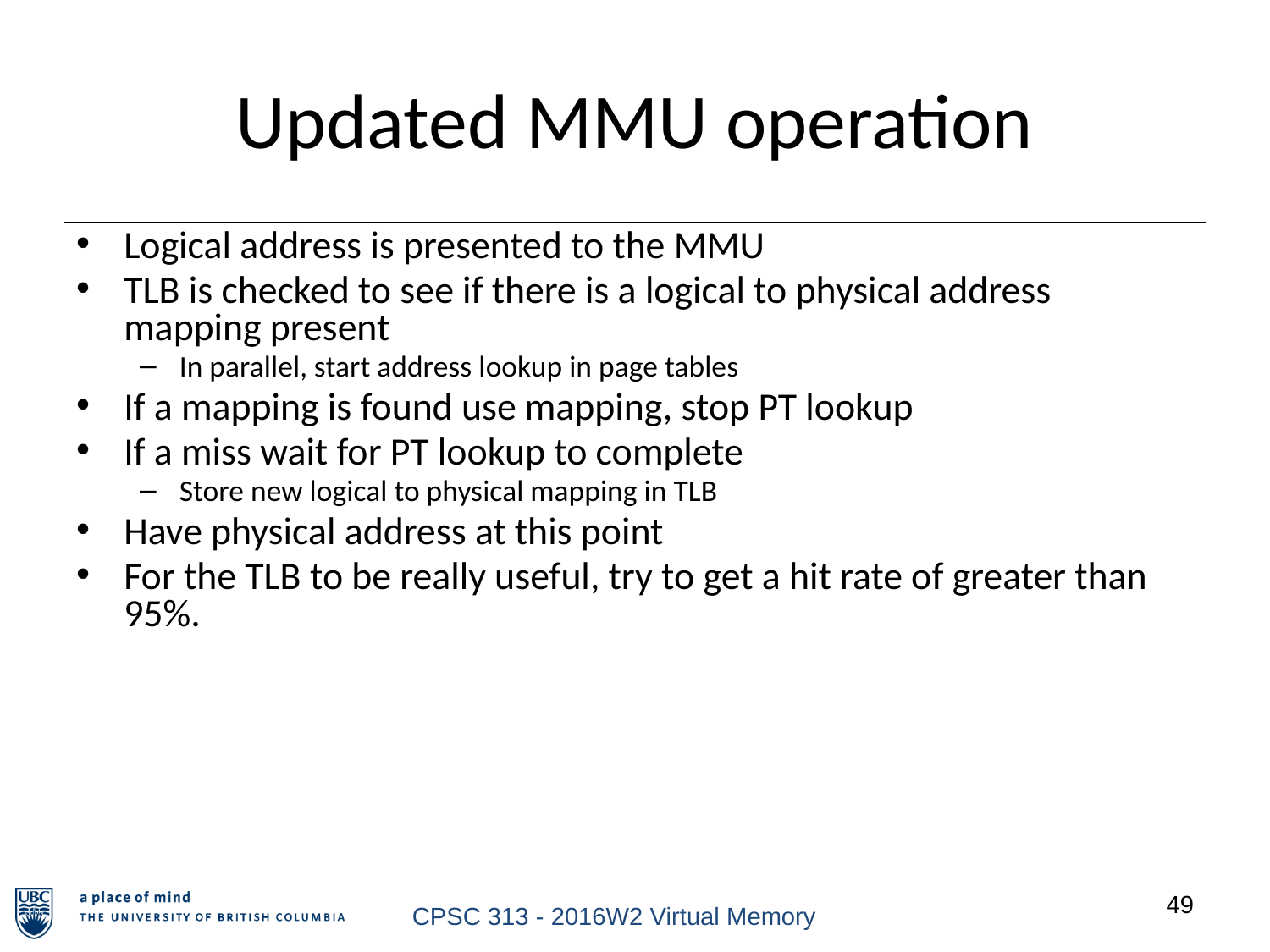

Updated MMU operation
Logical address is presented to the MMU
TLB is checked to see if there is a logical to physical address mapping present
In parallel, start address lookup in page tables
If a mapping is found use mapping, stop PT lookup
If a miss wait for PT lookup to complete
Store new logical to physical mapping in TLB
Have physical address at this point
For the TLB to be really useful, try to get a hit rate of greater than 95%.
49